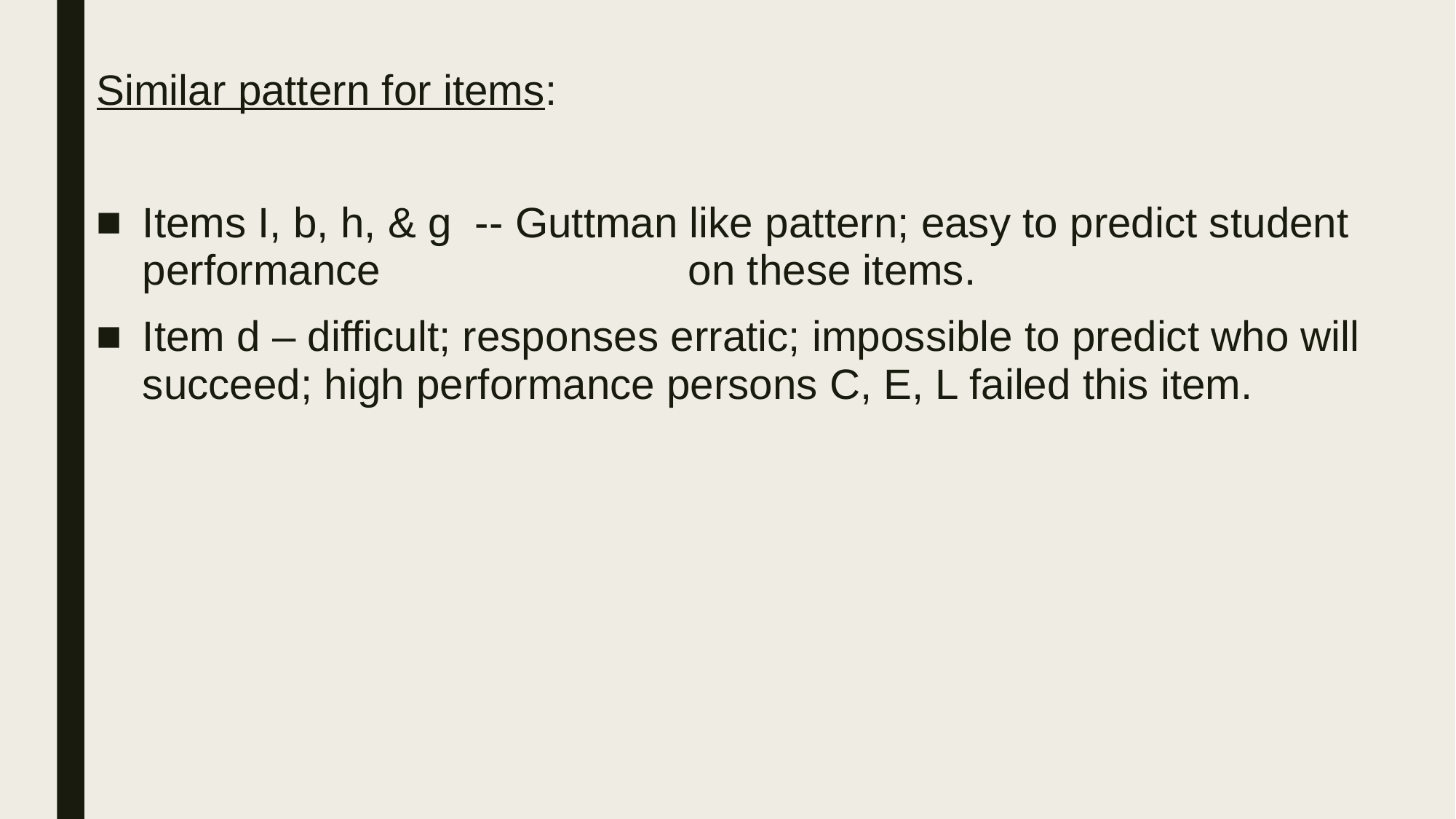

Similar pattern for items:

Items I, b, h, & g  -- Guttman like pattern; easy to predict student performance 			on these items.
Item d – difficult; responses erratic; impossible to predict who will succeed; high performance persons C, E, L failed this item.